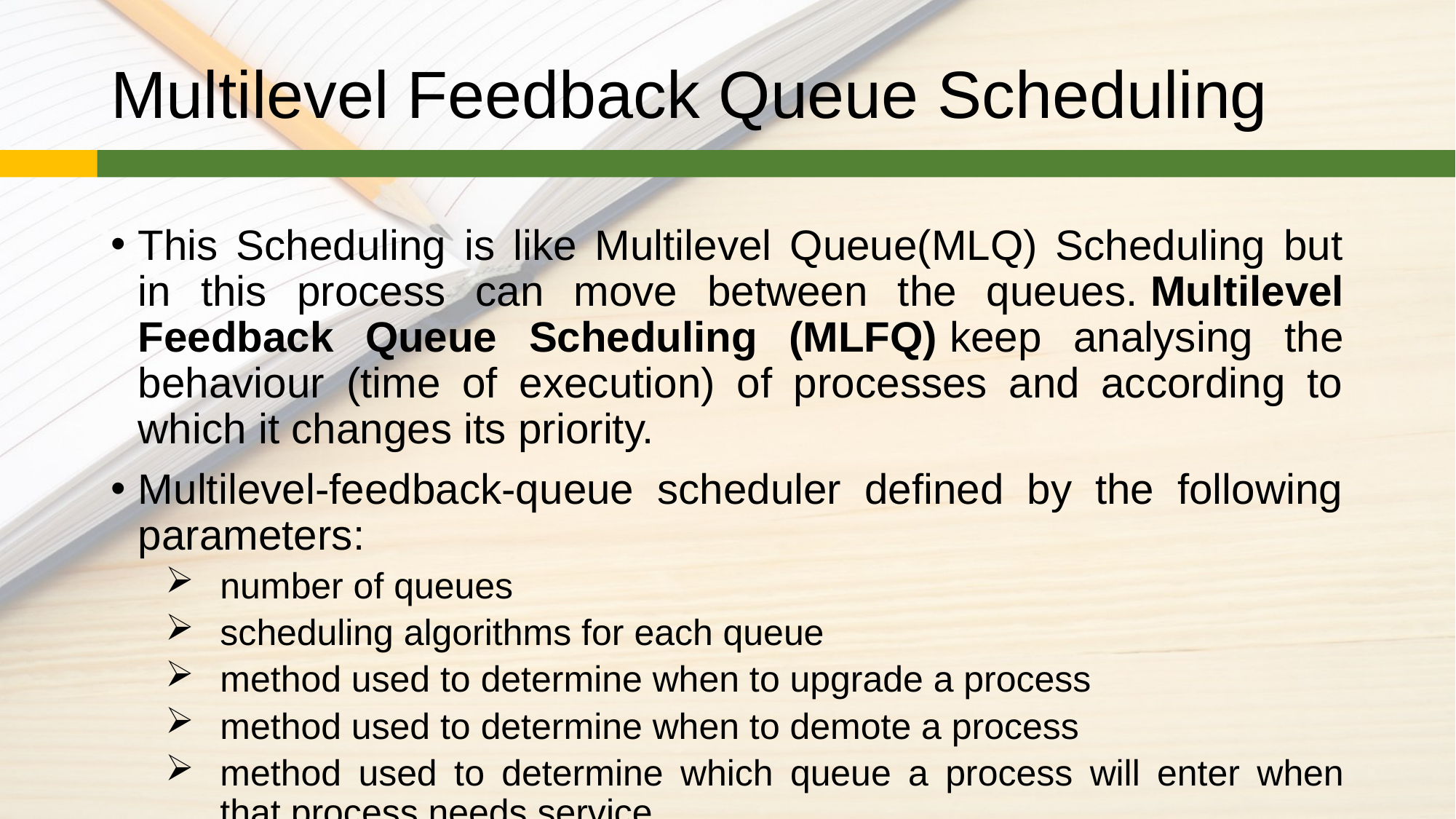

# Multilevel Feedback Queue Scheduling
This Scheduling is like Multilevel Queue(MLQ) Scheduling but in this process can move between the queues. Multilevel Feedback Queue Scheduling (MLFQ) keep analysing the behaviour (time of execution) of processes and according to which it changes its priority.
Multilevel-feedback-queue scheduler defined by the following parameters:
number of queues
scheduling algorithms for each queue
method used to determine when to upgrade a process
method used to determine when to demote a process
method used to determine which queue a process will enter when that process needs service